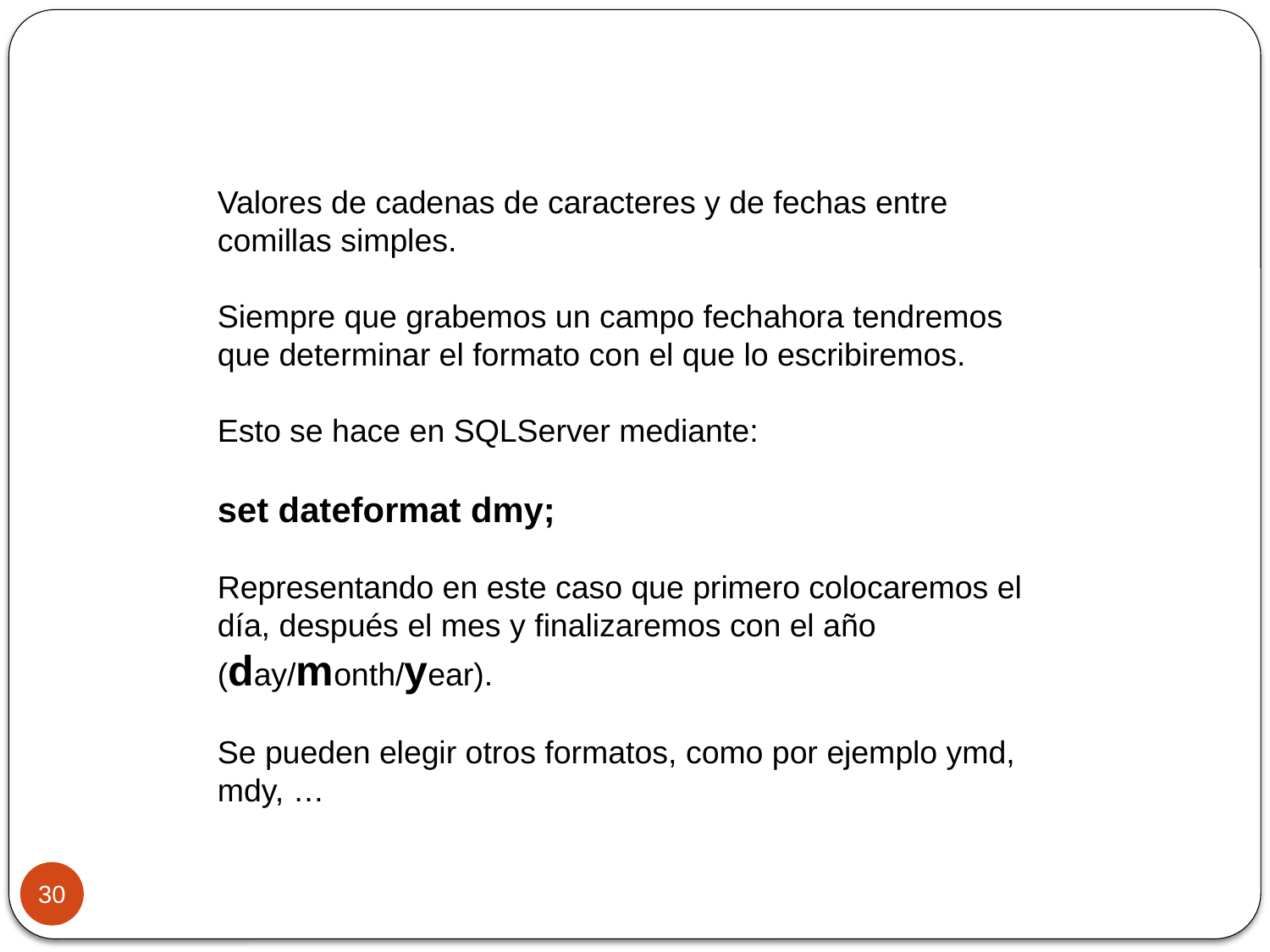

Valores de cadenas de caracteres y de fechas entre comillas simples.

Siempre que grabemos un campo fechahora tendremos que determinar el formato con el que lo escribiremos.

Esto se hace en SQLServer mediante:

set dateformat dmy;

Representando en este caso que primero colocaremos el día, después el mes y finalizaremos con el año (day/month/year).

Se pueden elegir otros formatos, como por ejemplo ymd, mdy, …
30